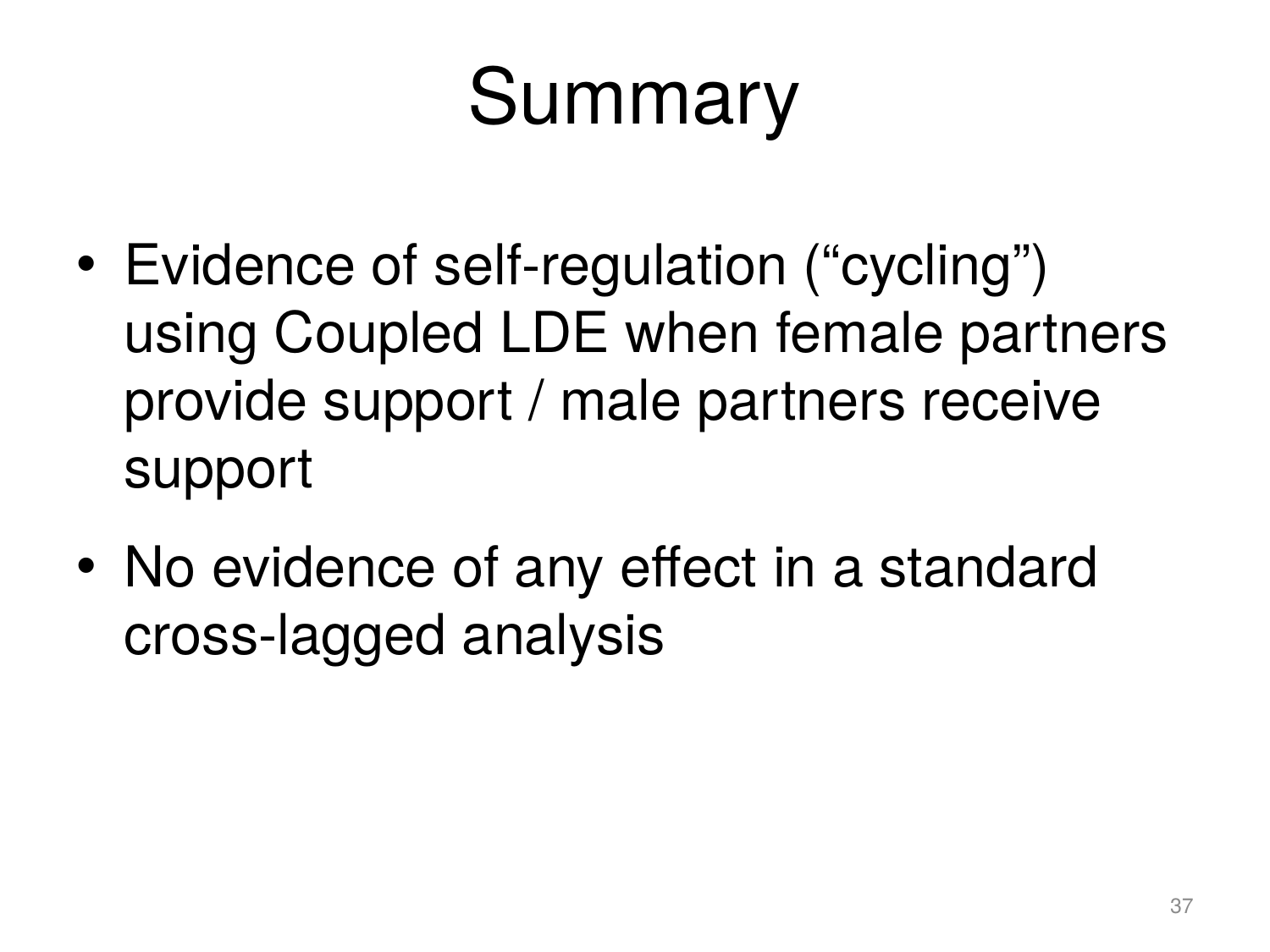

# Summary
Evidence of self-regulation (“cycling”) using Coupled LDE when female partners provide support / male partners receive support

No evidence of any effect in a standard cross-lagged analysis

37